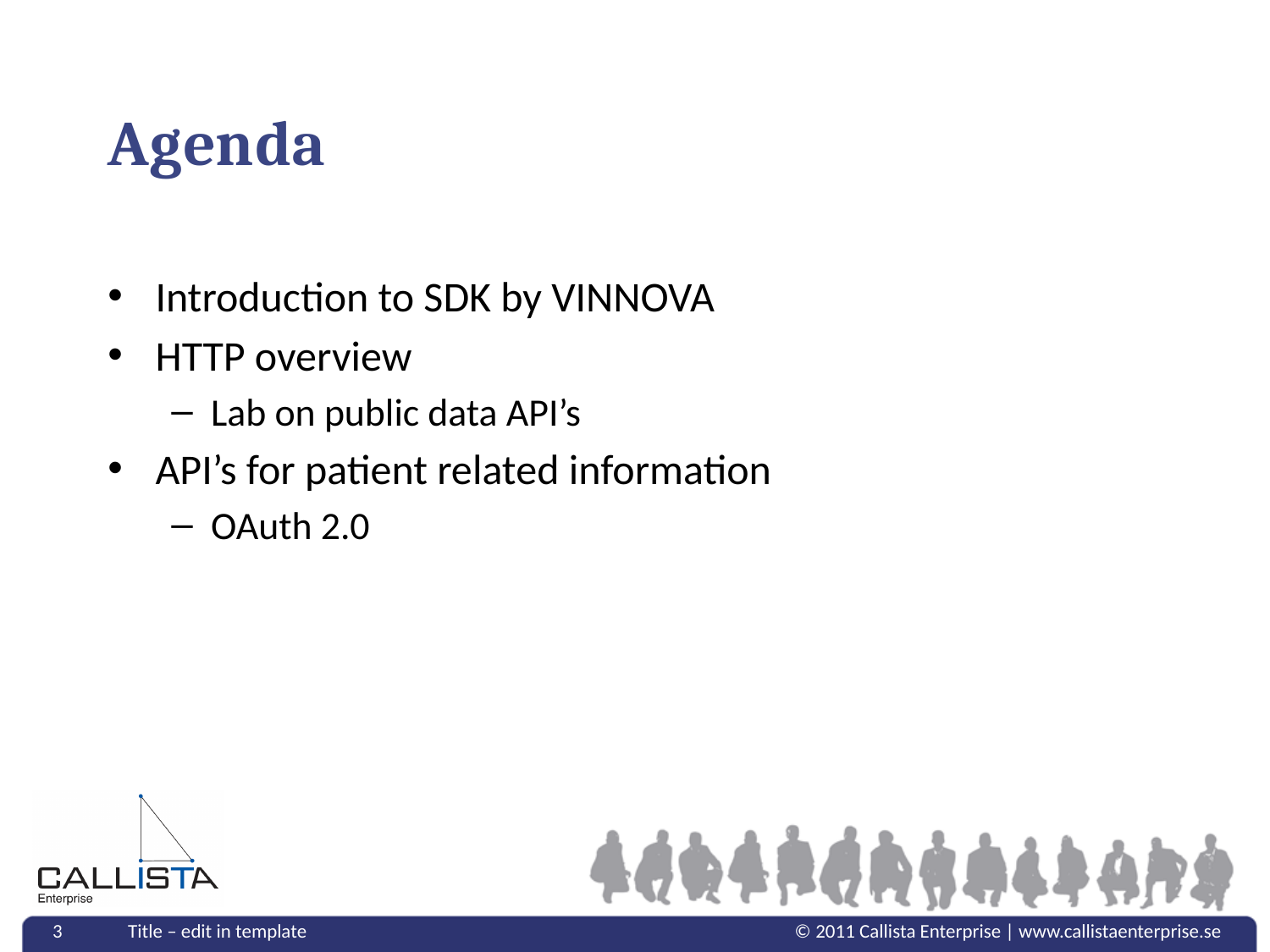

# Agenda

Introduction to SDK by VINNOVA
HTTP overview
Lab on public data API’s
API’s for patient related information
OAuth 2.0

3